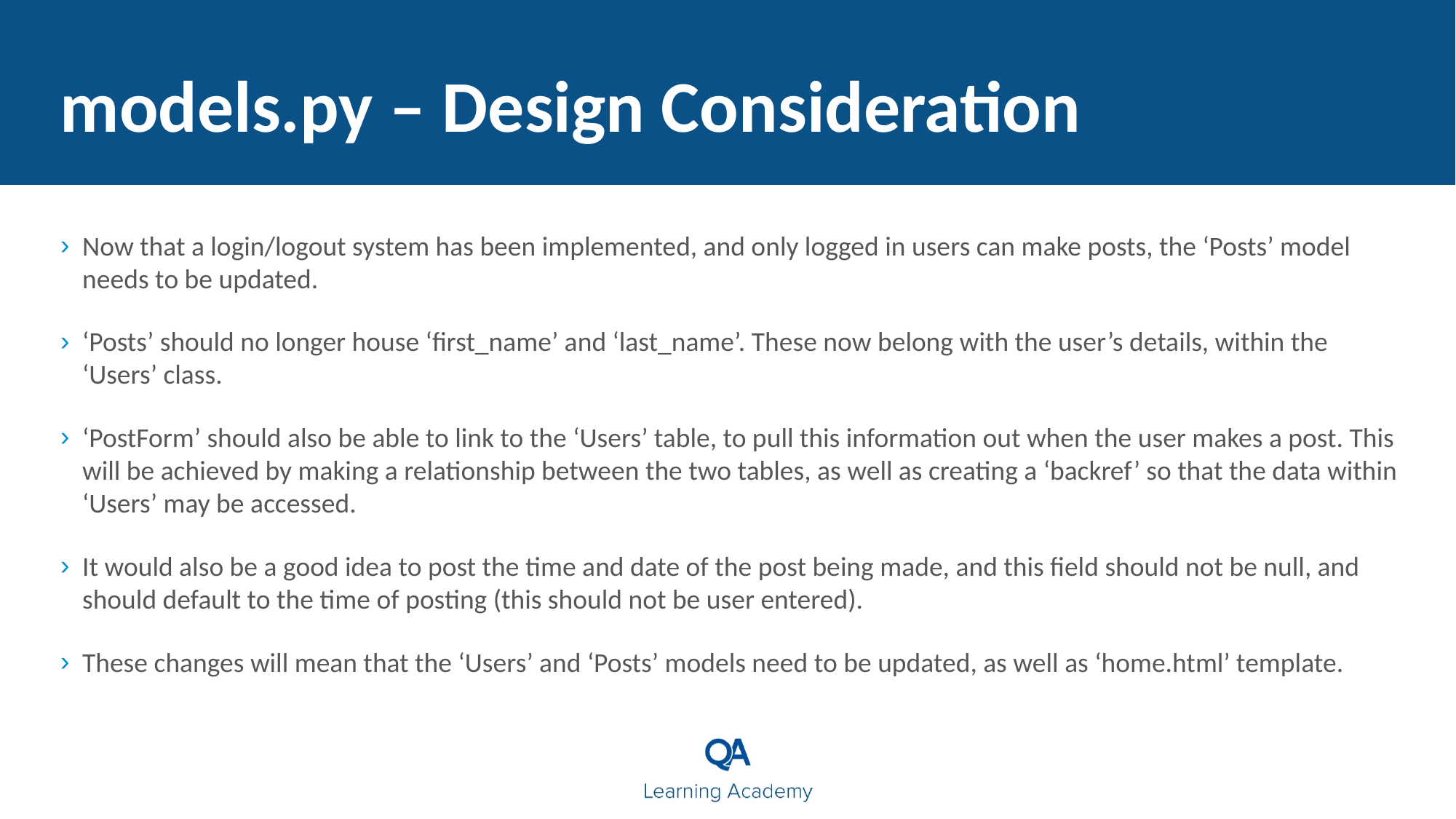

models.py – Design Consideration
Now that a login/logout system has been implemented, and only logged in users can make posts, the ‘Posts’ model needs to be updated.
‘Posts’ should no longer house ‘first_name’ and ‘last_name’. These now belong with the user’s details, within the ‘Users’ class.
‘PostForm’ should also be able to link to the ‘Users’ table, to pull this information out when the user makes a post. This will be achieved by making a relationship between the two tables, as well as creating a ‘backref’ so that the data within ‘Users’ may be accessed.
It would also be a good idea to post the time and date of the post being made, and this field should not be null, and should default to the time of posting (this should not be user entered).
These changes will mean that the ‘Users’ and ‘Posts’ models need to be updated, as well as ‘home.html’ template.